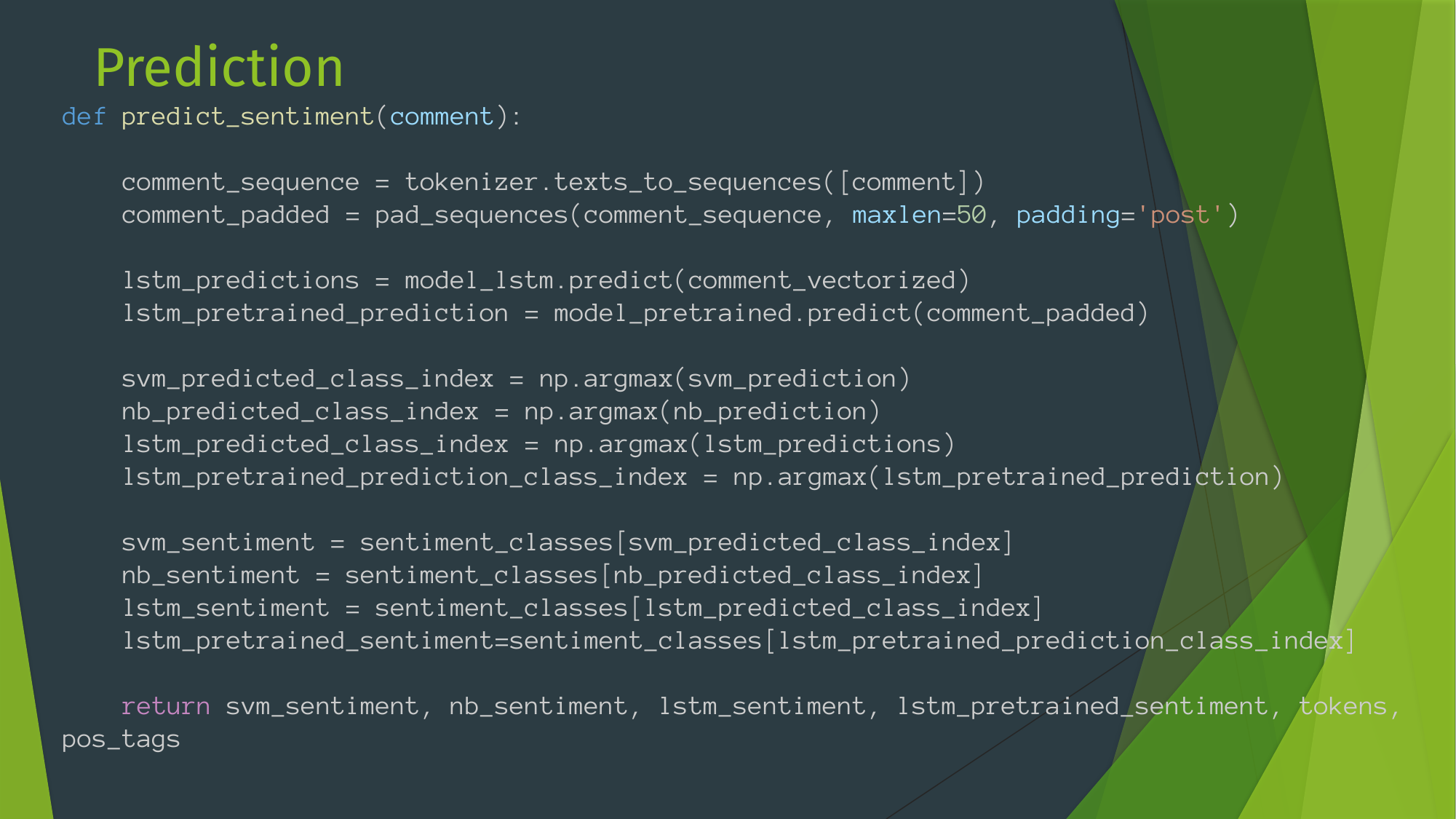

# Prediction
def predict_sentiment(comment):
    comment_sequence = tokenizer.texts_to_sequences([comment])
    comment_padded = pad_sequences(comment_sequence, maxlen=50, padding='post')
    lstm_predictions = model_lstm.predict(comment_vectorized)
    lstm_pretrained_prediction = model_pretrained.predict(comment_padded)
    svm_predicted_class_index = np.argmax(svm_prediction)
    nb_predicted_class_index = np.argmax(nb_prediction)
    lstm_predicted_class_index = np.argmax(lstm_predictions)
    lstm_pretrained_prediction_class_index = np.argmax(lstm_pretrained_prediction)
    svm_sentiment = sentiment_classes[svm_predicted_class_index]
    nb_sentiment = sentiment_classes[nb_predicted_class_index]
    lstm_sentiment = sentiment_classes[lstm_predicted_class_index]
    lstm_pretrained_sentiment=sentiment_classes[lstm_pretrained_prediction_class_index]
    return svm_sentiment, nb_sentiment, lstm_sentiment, lstm_pretrained_sentiment, tokens, pos_tags